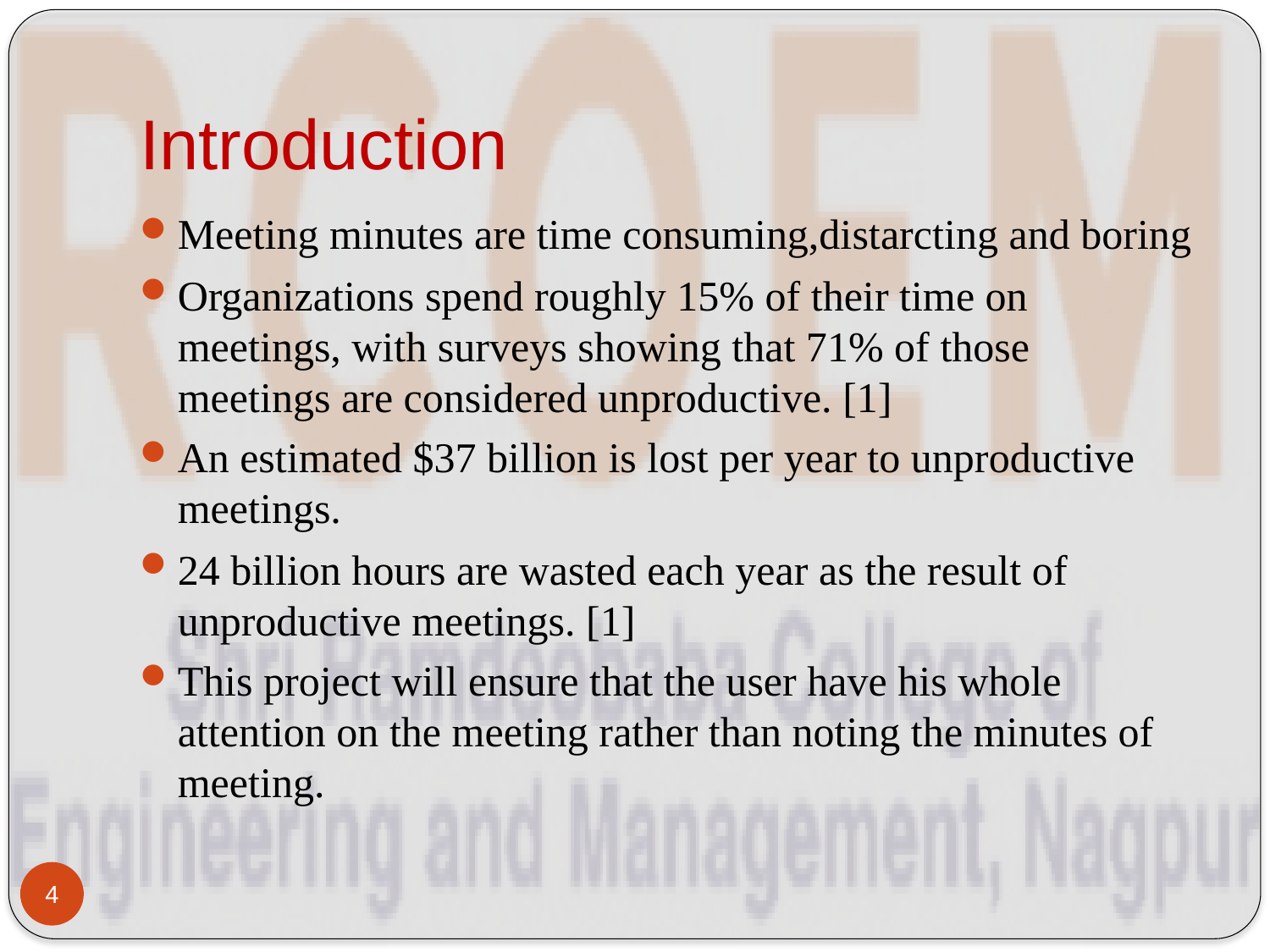

# Introduction
Meeting minutes are time consuming,distarcting and boring
Organizations spend roughly 15% of their time on meetings, with surveys showing that 71% of those meetings are considered unproductive. [1]
An estimated $37 billion is lost per year to unproductive meetings.
24 billion hours are wasted each year as the result of unproductive meetings. [1]
This project will ensure that the user have his whole attention on the meeting rather than noting the minutes of meeting.
4